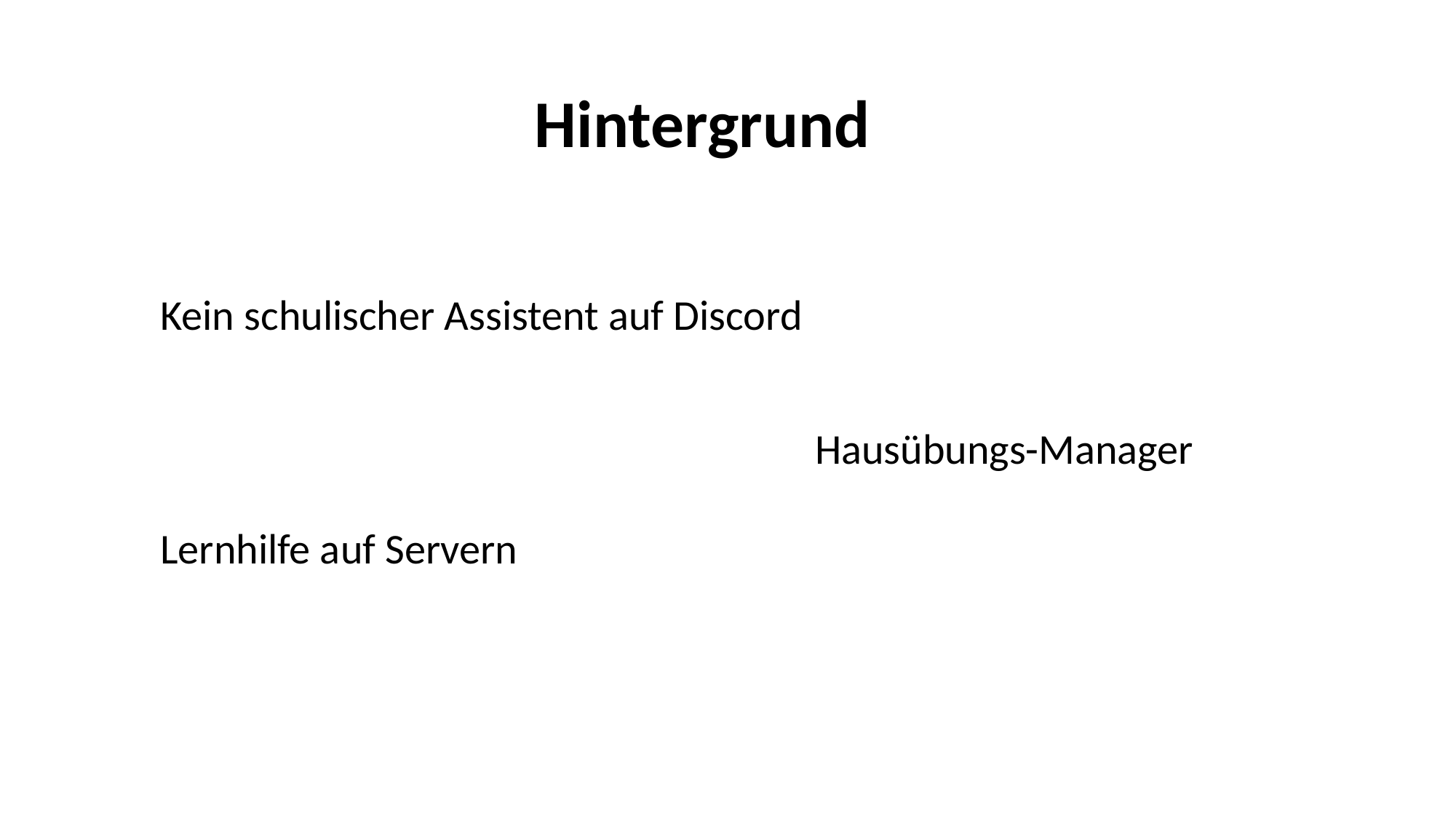

Hintergrund
Kein schulischer Assistent auf Discord
Hausübungs-Manager
Lernhilfe auf Servern